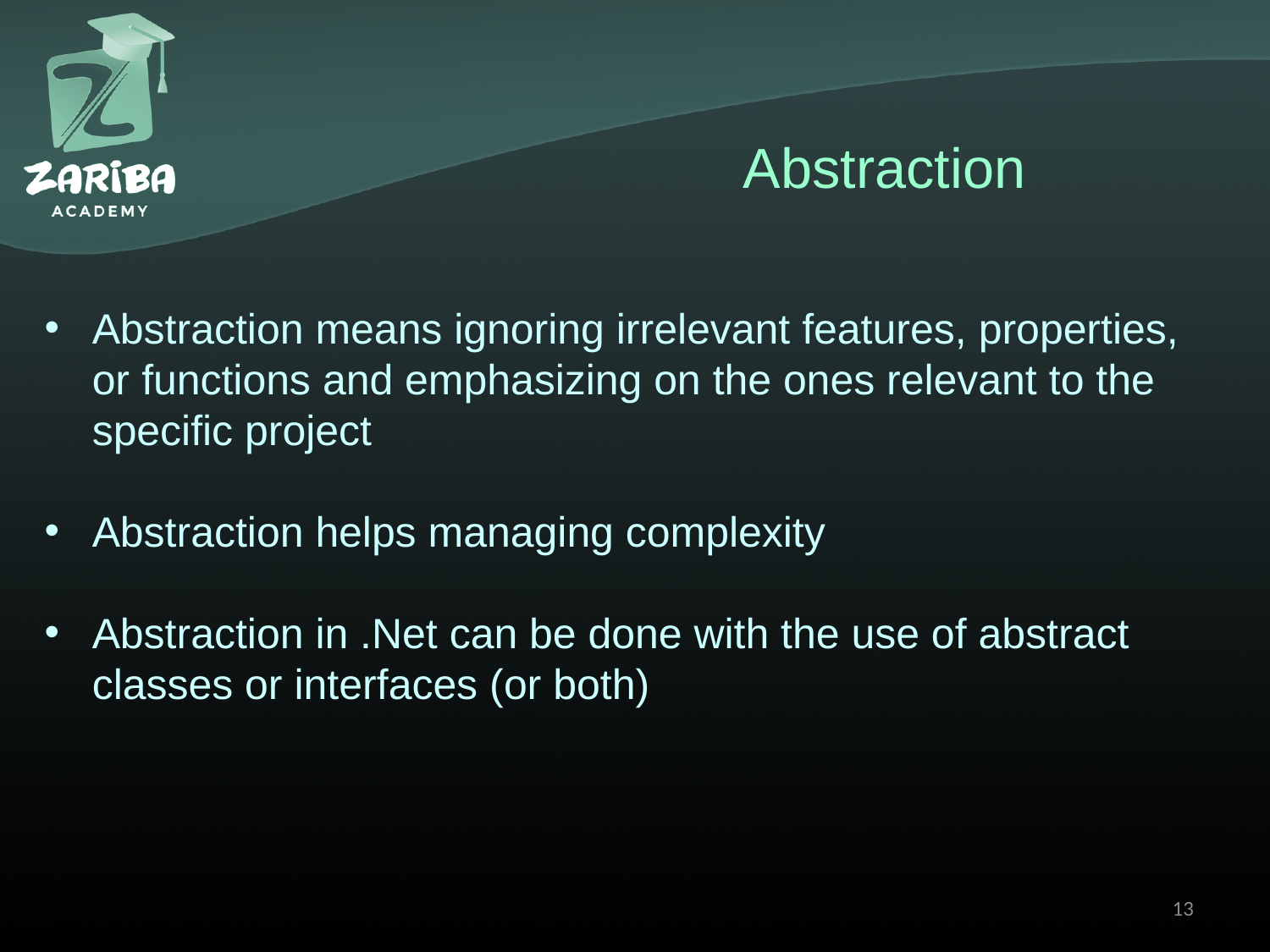

# Abstraction

Abstraction means ignoring irrelevant features, properties, or functions and emphasizing on the ones relevant to the specific project

Abstraction helps managing complexity

Abstraction in .Net can be done with the use of abstract classes or interfaces (or both)

13